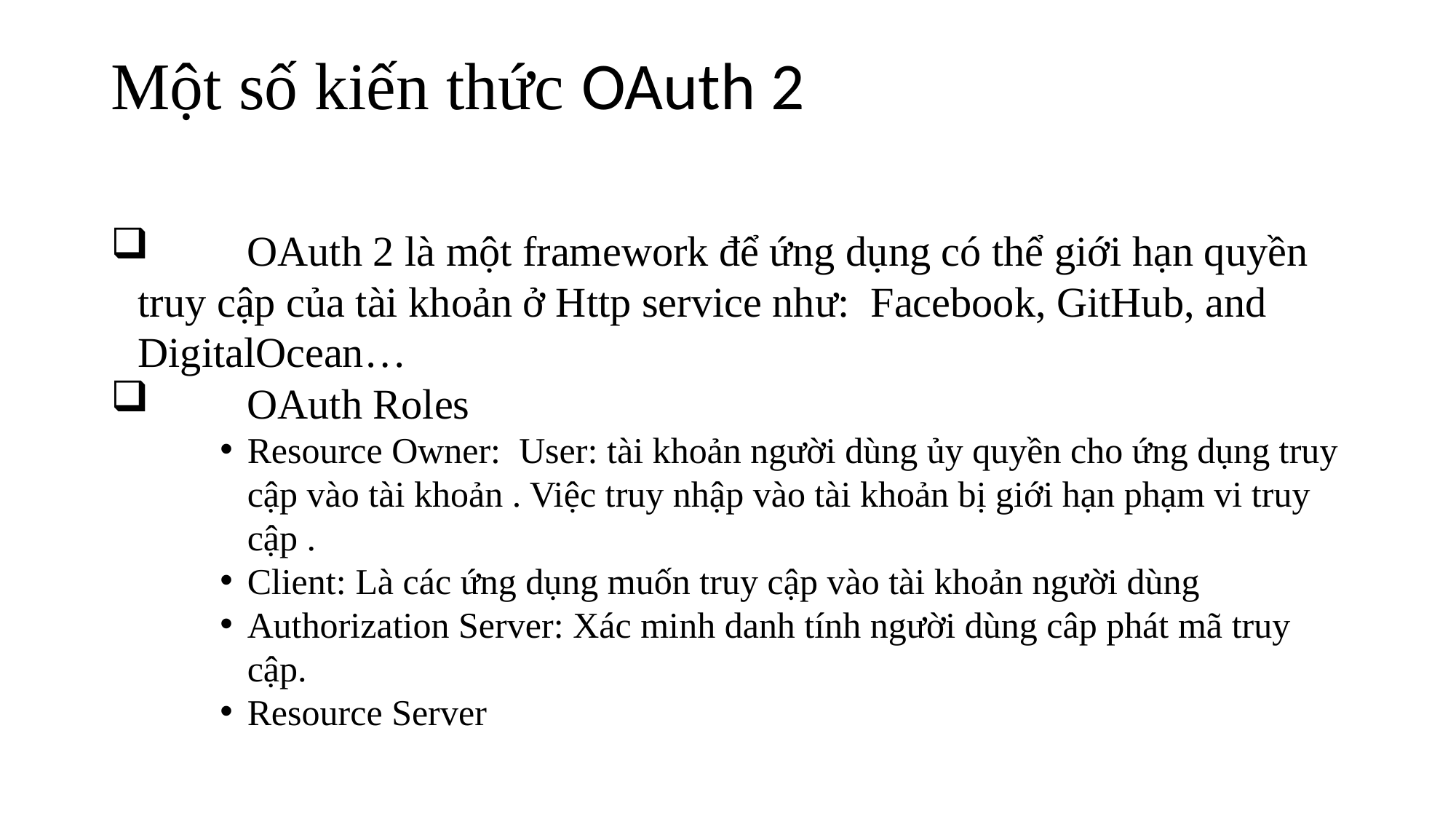

Một số kiến thức OAuth 2

 	OAuth 2 là một framework để ứng dụng có thể giới hạn quyền truy cập của tài khoản ở Http service như:  Facebook, GitHub, and DigitalOcean…
 	OAuth Roles
Resource Owner:  User: tài khoản người dùng ủy quyền cho ứng dụng truy cập vào tài khoản . Việc truy nhập vào tài khoản bị giới hạn phạm vi truy cập .
Client: Là các ứng dụng muốn truy cập vào tài khoản người dùng
Authorization Server: Xác minh danh tính người dùng câp phát mã truy cập.
Resource Server